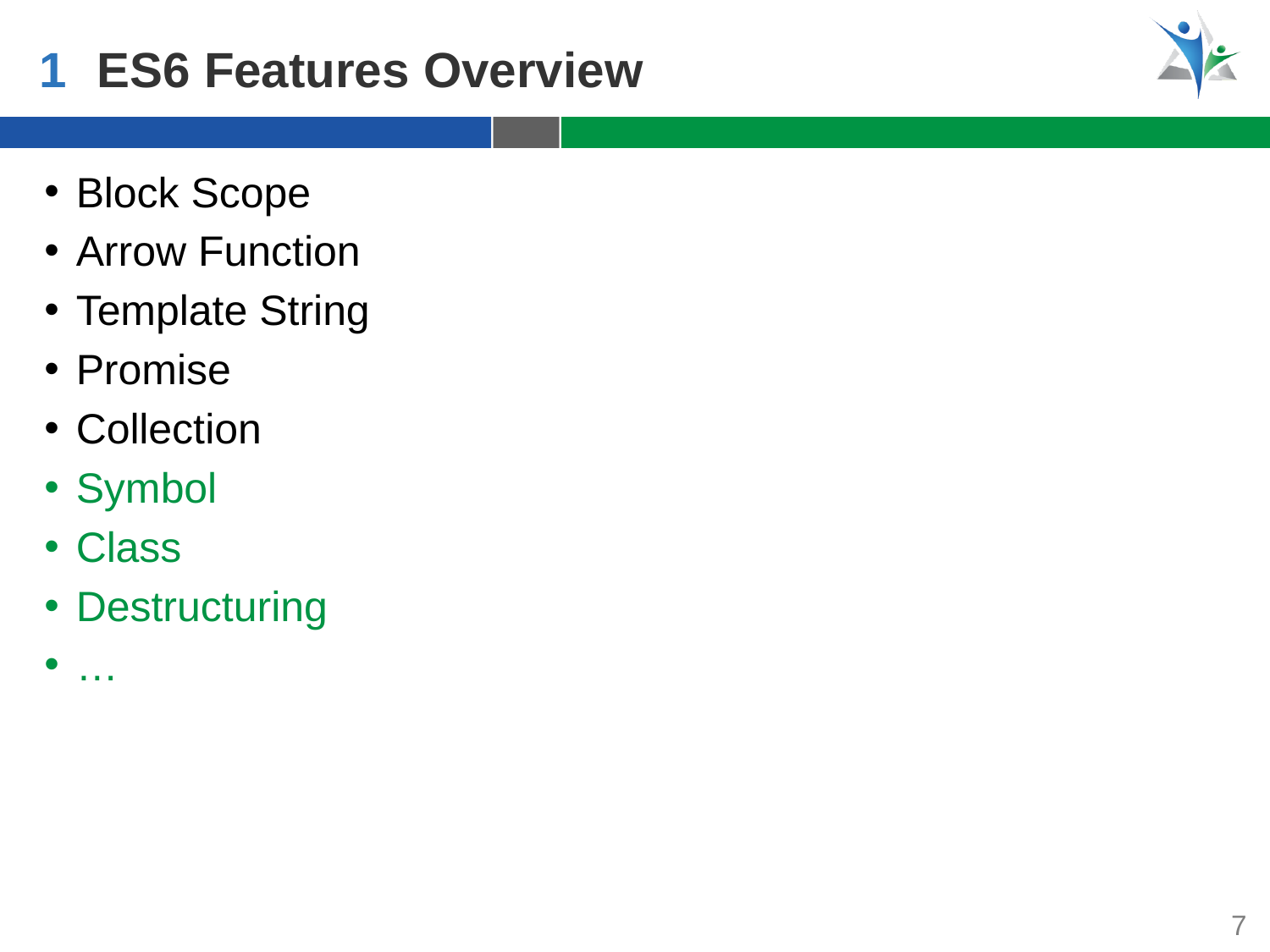

1
ES6 Features Overview
Block Scope
Arrow Function
Template String
Promise
Collection
Symbol
Class
Destructuring
…